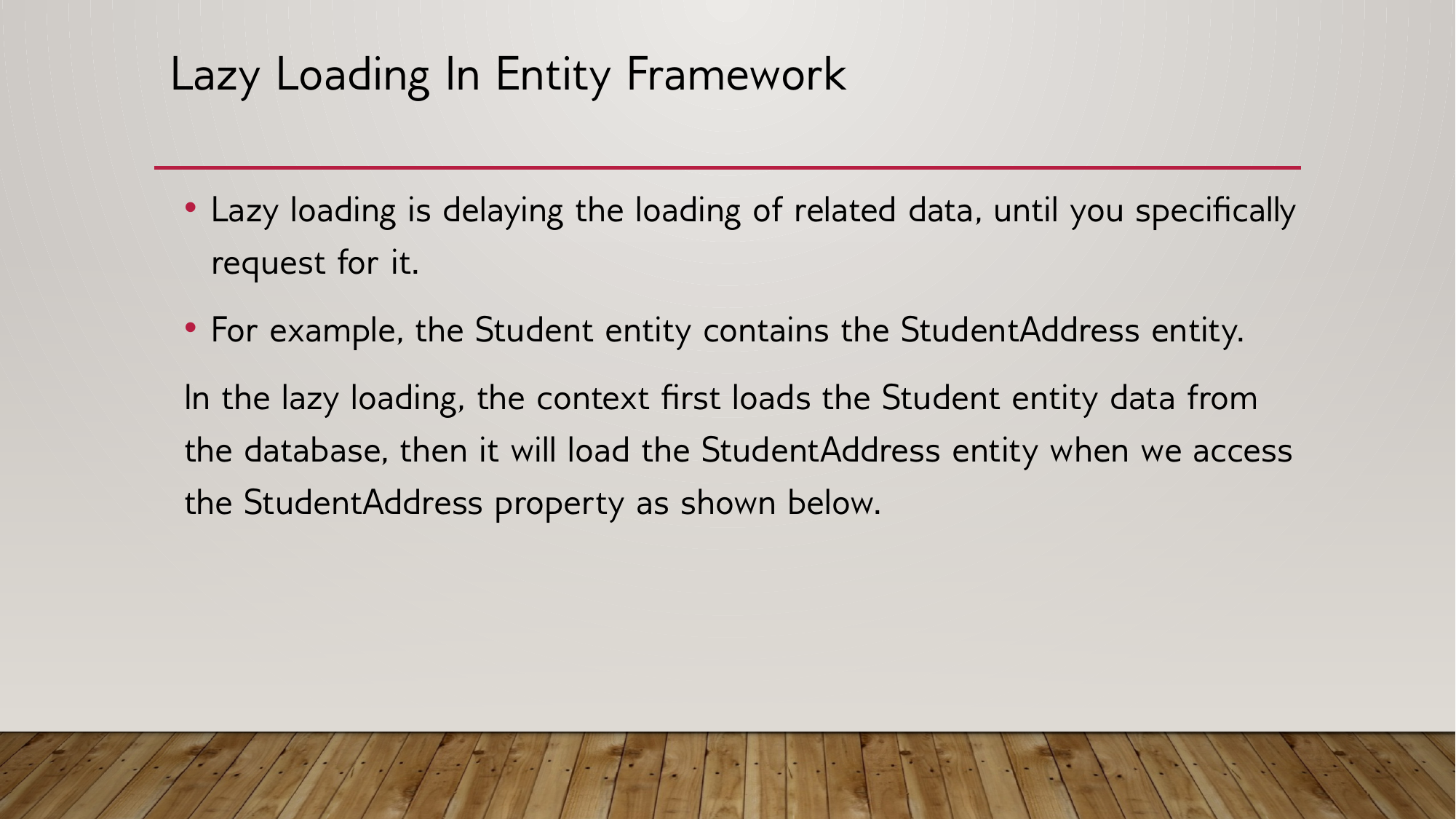

# Lazy Loading In Entity Framework
Lazy loading is delaying the loading of related data, until you specifically request for it.
For example, the Student entity contains the StudentAddress entity.
In the lazy loading, the context first loads the Student entity data from the database, then it will load the StudentAddress entity when we access the StudentAddress property as shown below.